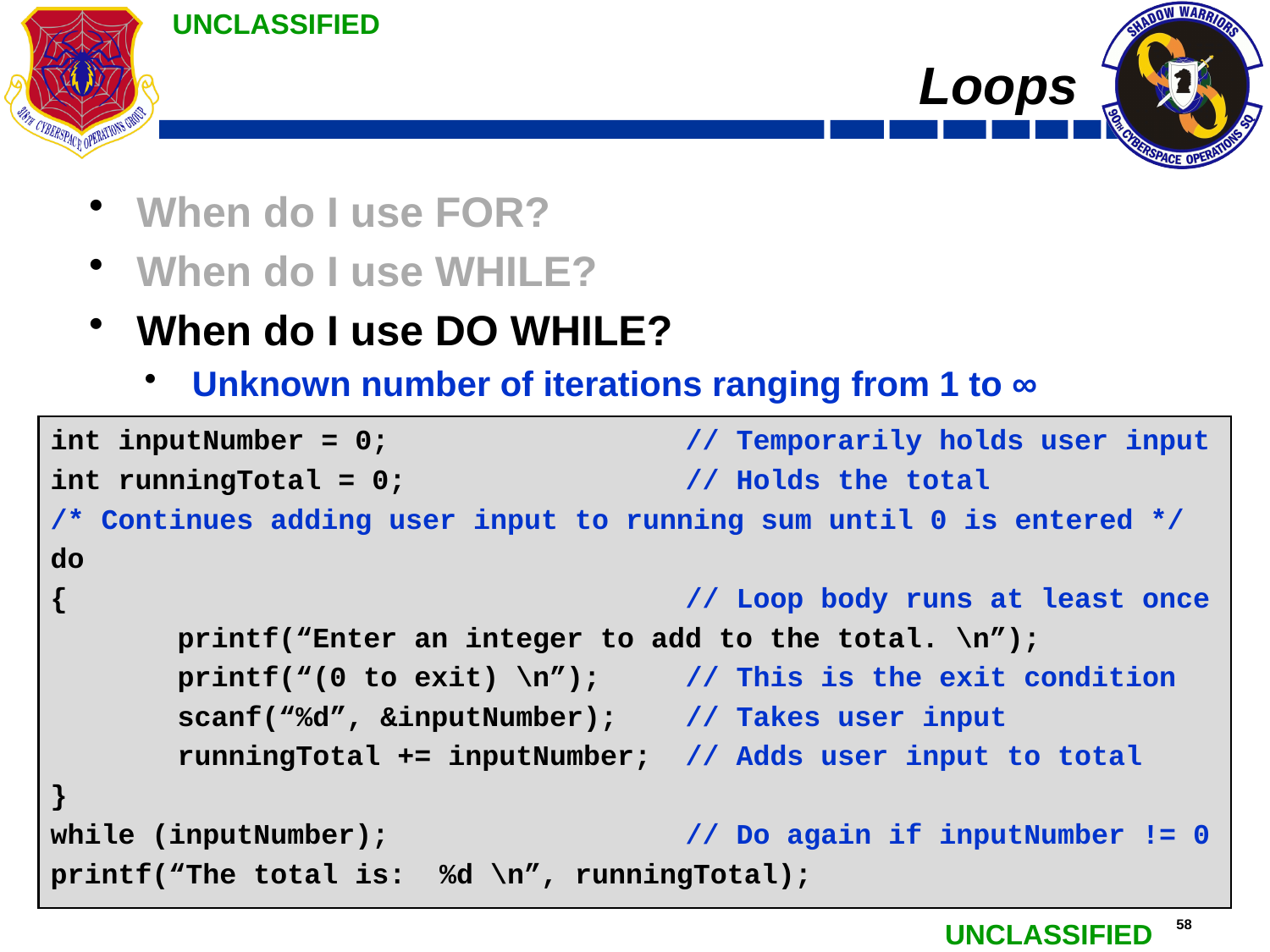

# Loops
When do I use FOR?
When do I use WHILE?
When do I use DO WHILE?
Unknown number of iterations ranging from 1 to ∞
Why should I use FOR instead of WHILE or vice versa?
int inputNumber = 0;			// Temporarily holds user input
int runningTotal = 0;			// Holds the total
/* Continues adding user input to running sum until 0 is entered */
do
{					// Loop body runs at least once
	printf(“Enter an integer to add to the total. \n”);
	printf(“(0 to exit) \n”);	// This is the exit condition
	scanf(“%d”, &inputNumber);	// Takes user input
	runningTotal += inputNumber;	// Adds user input to total
}
while (inputNumber);			// Do again if inputNumber != 0
printf(“The total is:  %d \n”, runningTotal);